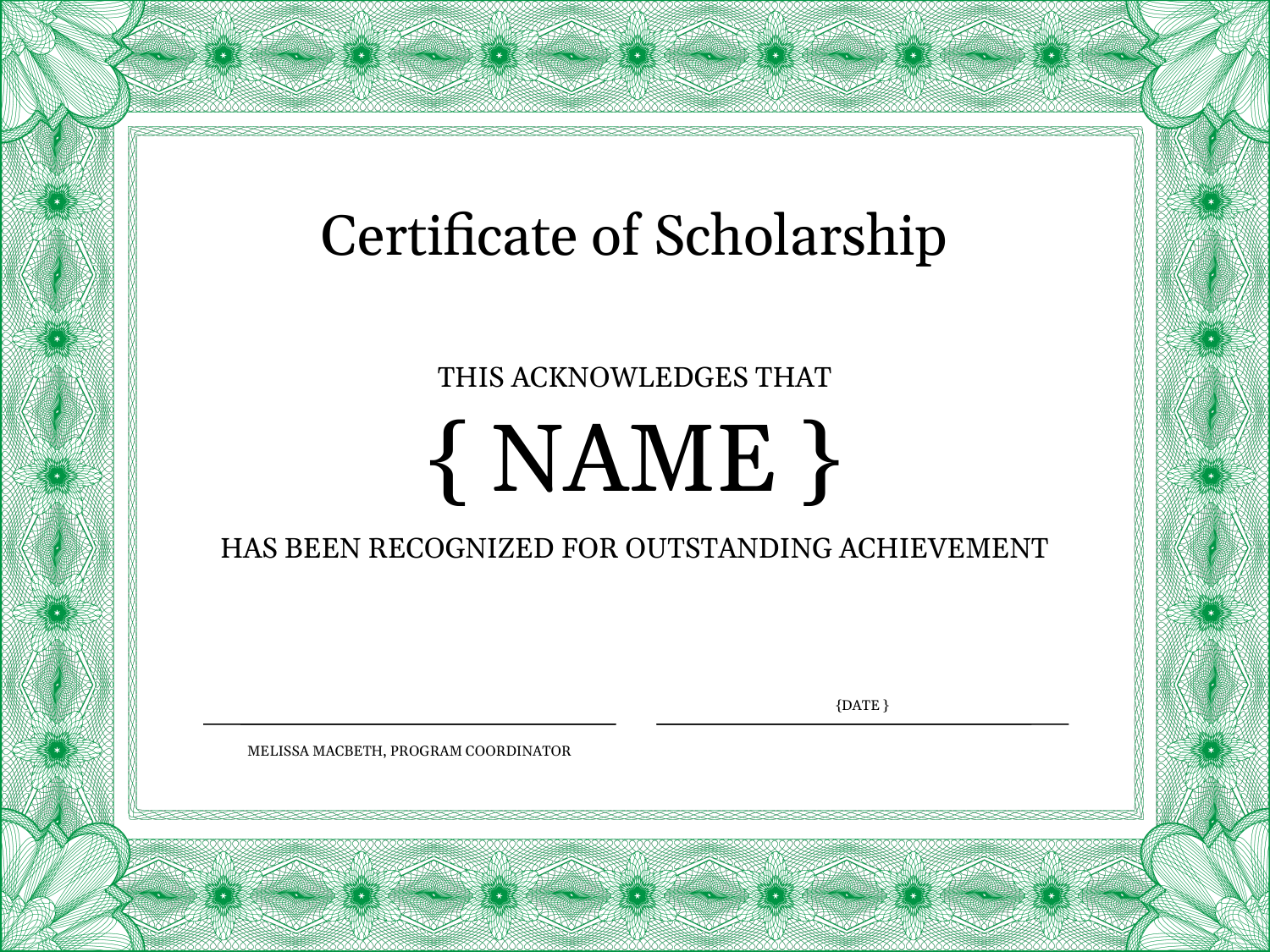

Certificate of Scholarship
This Acknowledges That
{ NAME }
Has Been Recognized for Outstanding Achievement
{date }
Melissa MacBeth, Program Coordinator